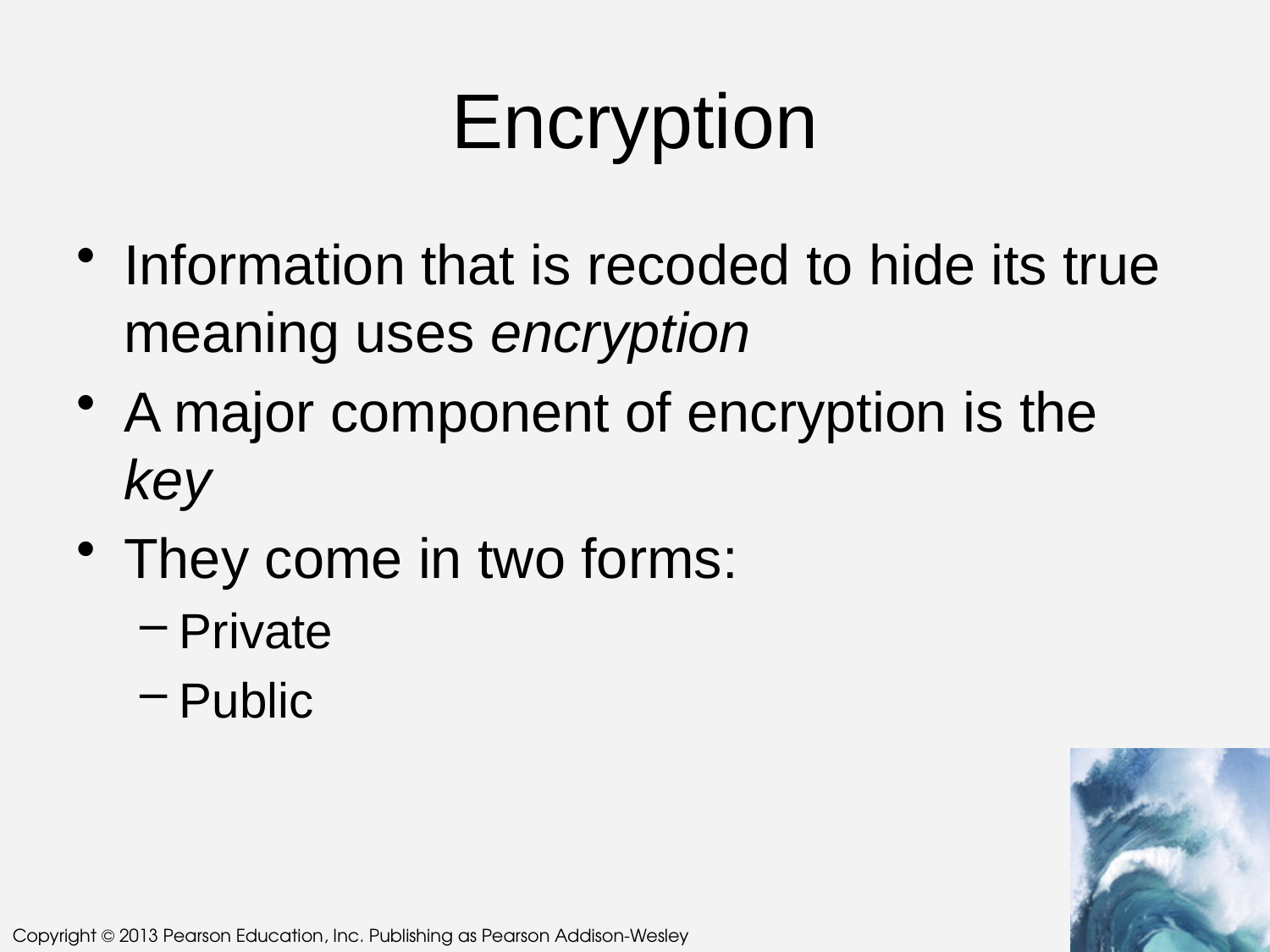

# Encryption
Information that is recoded to hide its true meaning uses encryption
A major component of encryption is the key
They come in two forms:
Private
Public